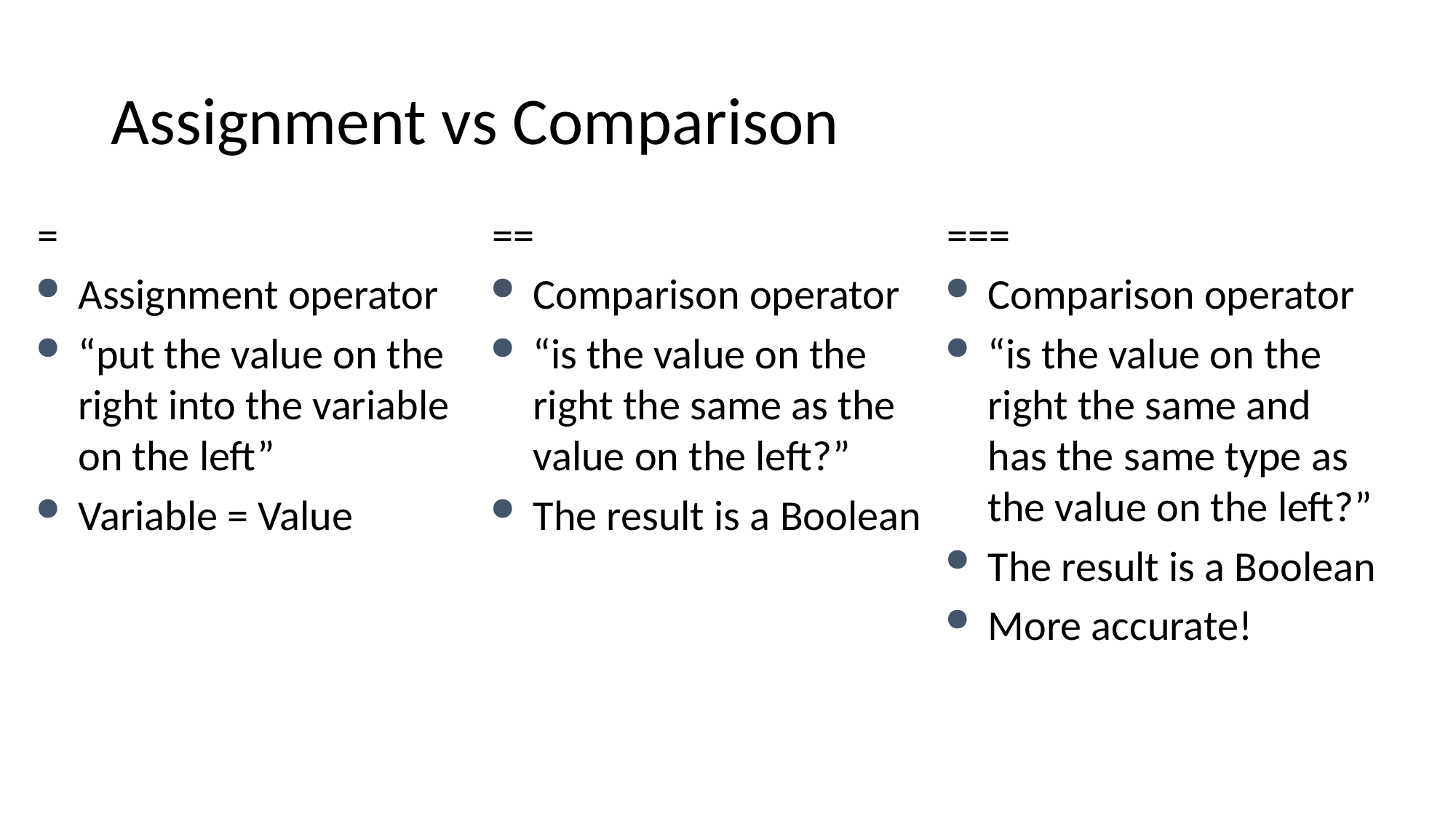

# Assignment vs Comparison
=
Assignment operator
“put the value on the right into the variable on the left”
Variable = Value
==
Comparison operator
“is the value on the right the same as the value on the left?”
The result is a Boolean
===
Comparison operator
“is the value on the right the same and has the same type as the value on the left?”
The result is a Boolean
More accurate!